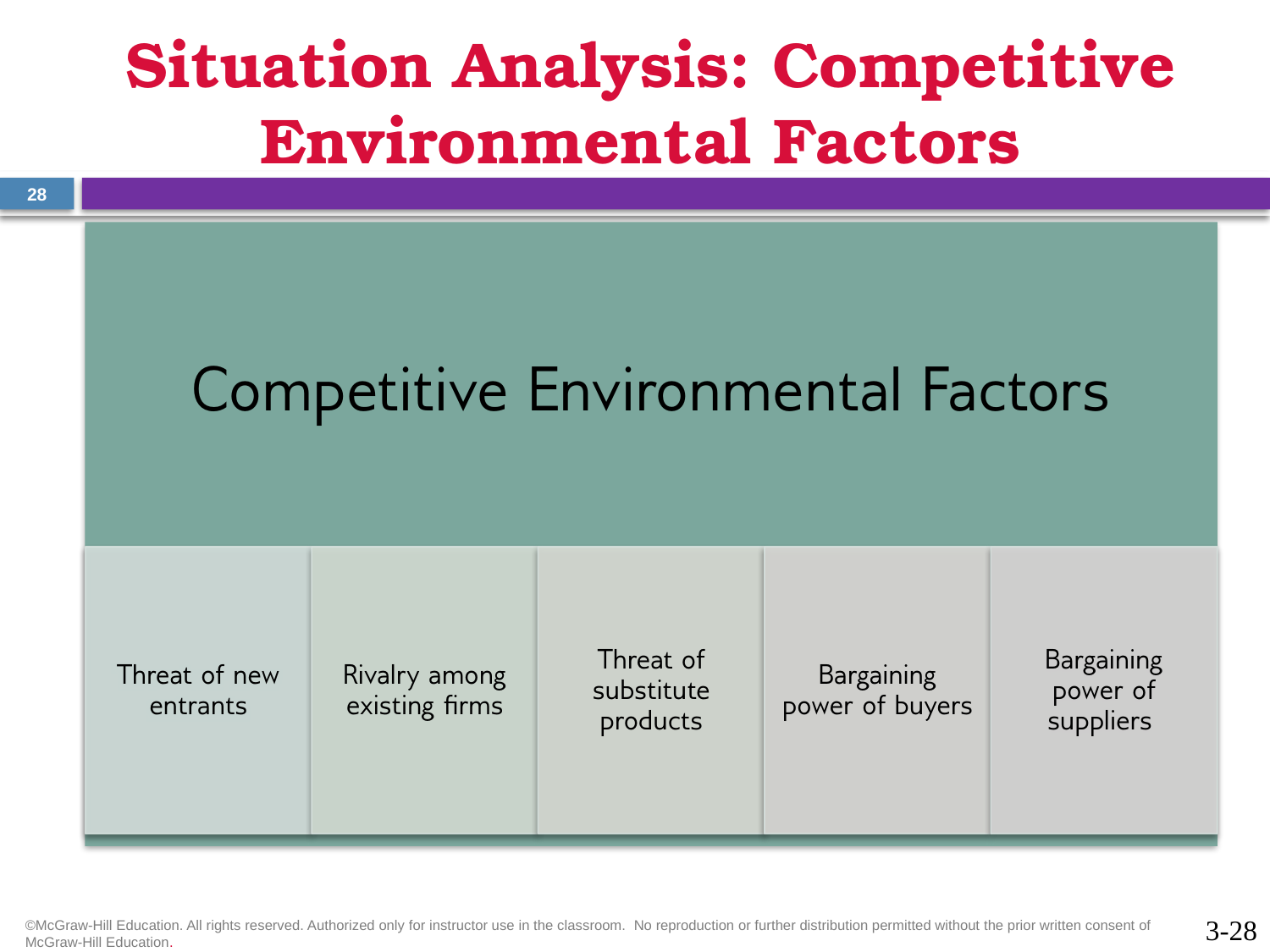

# Situation Analysis: Competitive Environmental Factors
28
Competitive Environmental Factors
Threat of new entrants
Rivalry among existing firms
Threat of substitute products
Bargaining power of buyers
Bargaining power of suppliers
©McGraw-Hill Education. All rights reserved. Authorized only for instructor use in the classroom.  No reproduction or further distribution permitted without the prior written consent of McGraw-Hill Education.